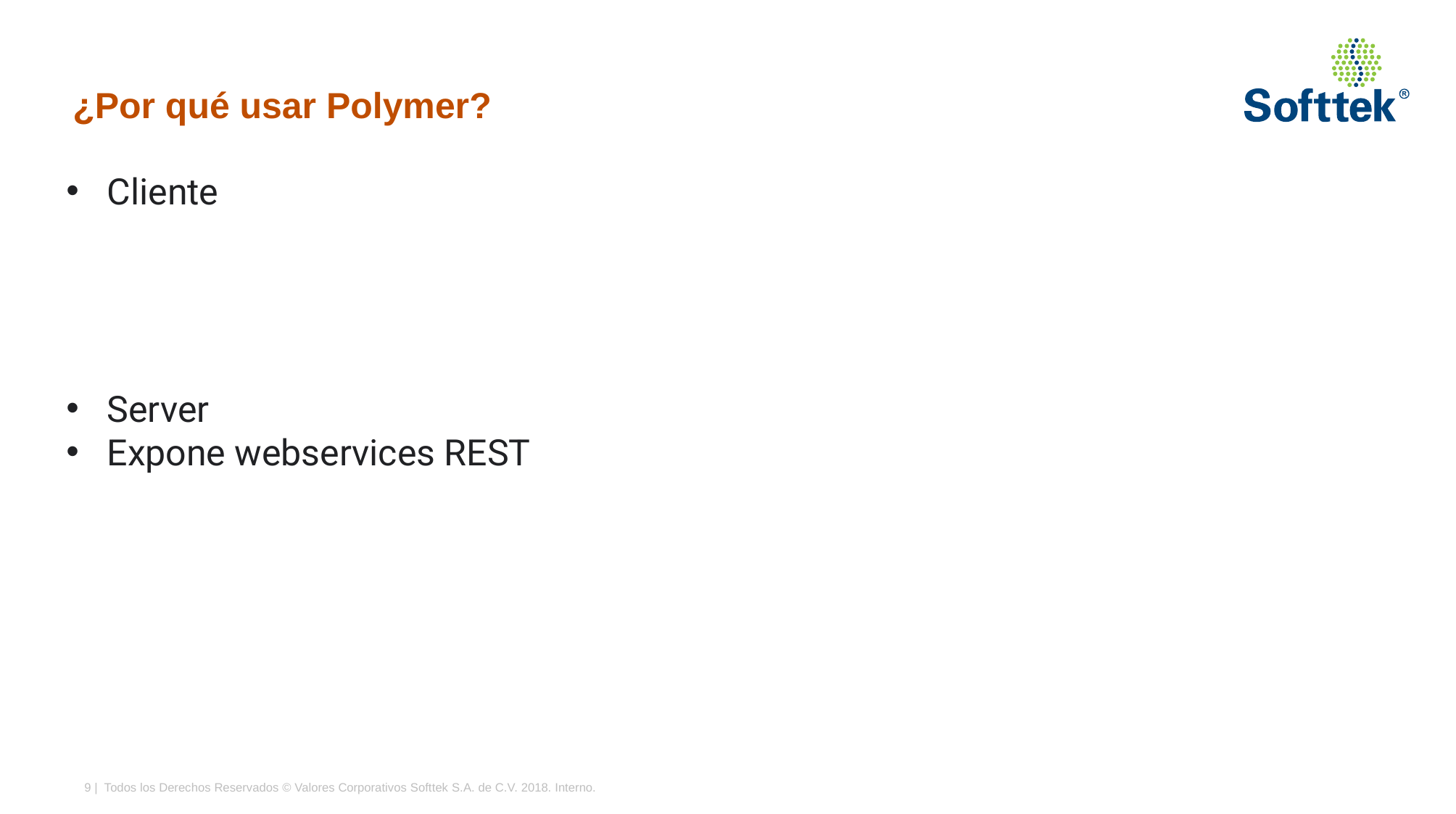

¿Por qué usar Polymer?

Cliente

Server
Expone webservices REST